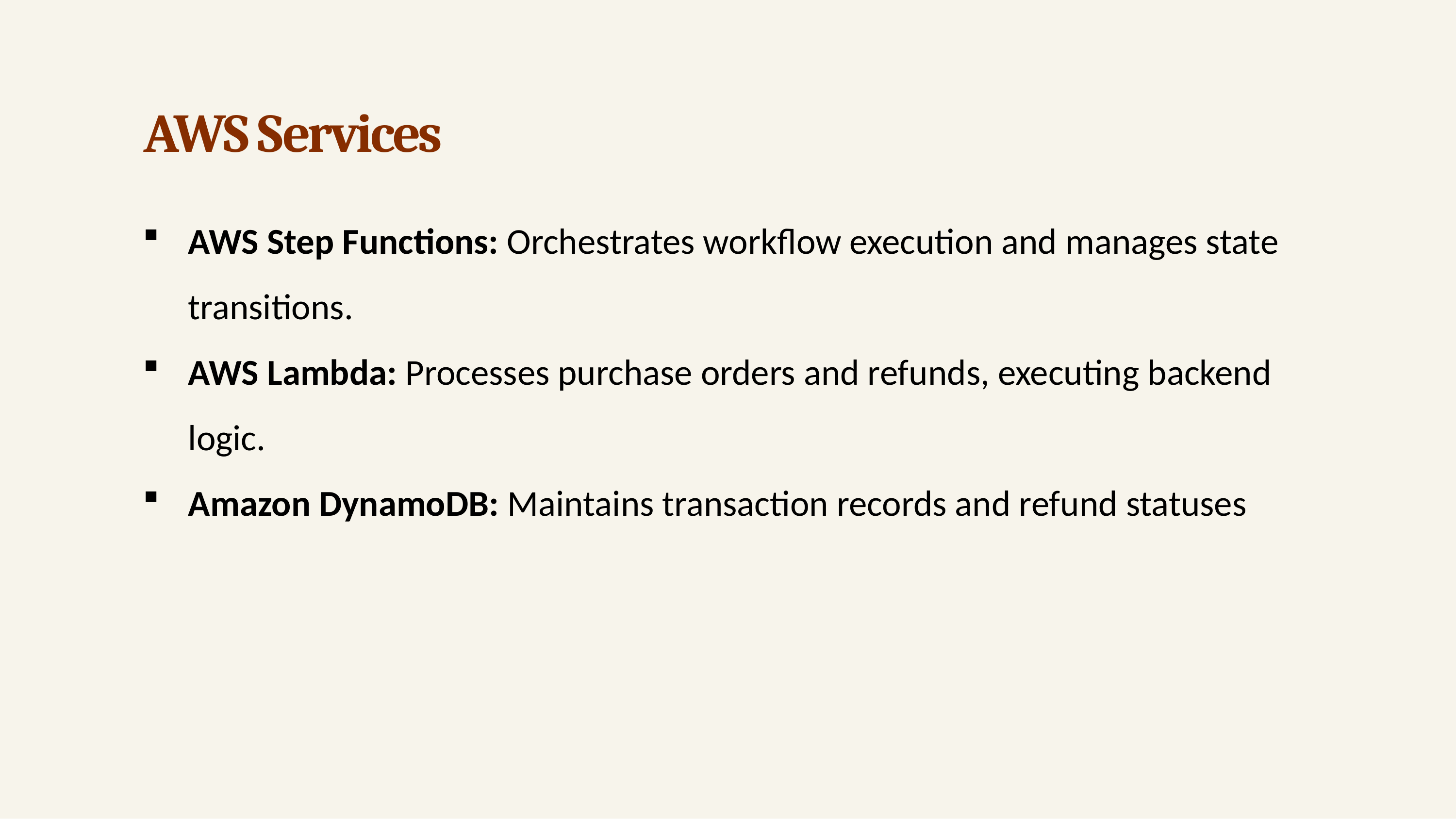

AWS Services

AWS Step Functions: Orchestrates workflow execution and manages state transitions.
AWS Lambda: Processes purchase orders and refunds, executing backend logic.
Amazon DynamoDB: Maintains transaction records and refund statuses